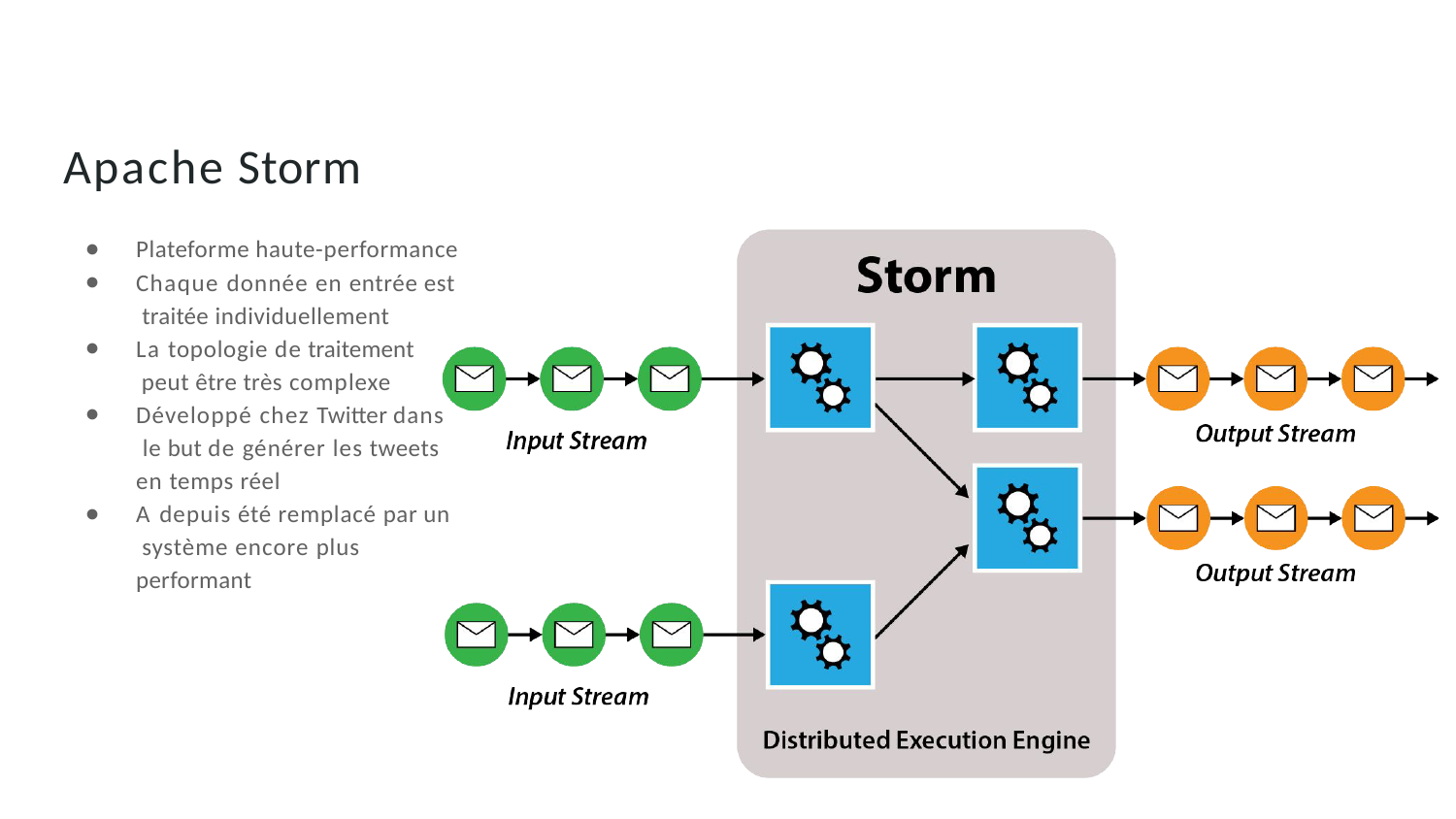

# Apache Storm
Plateforme haute-performance
Chaque donnée en entrée est  traitée individuellement
La topologie de traitement  peut être très complexe
Développé chez Twitter dans  le but de générer les tweets  en temps réel
A depuis été remplacé par un  système encore plus  performant